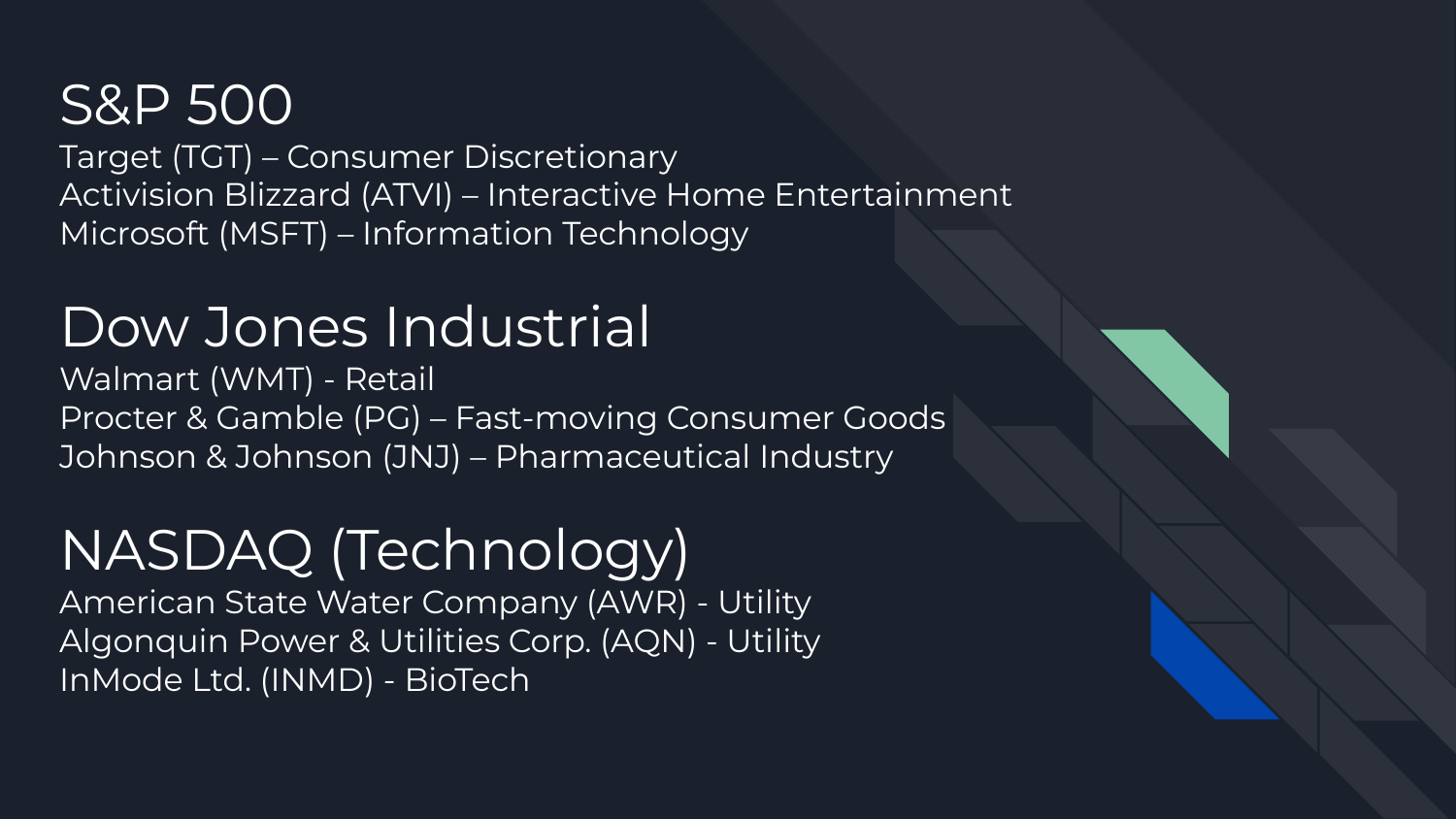

# S&P 500 Target (TGT) – Consumer Discretionary Activision Blizzard (ATVI) – Interactive Home Entertainment Microsoft (MSFT) – Information Technology Dow Jones Industrial Walmart (WMT) - Retail Procter & Gamble (PG) – Fast-moving Consumer Goods Johnson & Johnson (JNJ) – Pharmaceutical Industry NASDAQ (Technology) American State Water Company (AWR) - Utility Algonquin Power & Utilities Corp. (AQN) - Utility InMode Ltd. (INMD) - BioTech